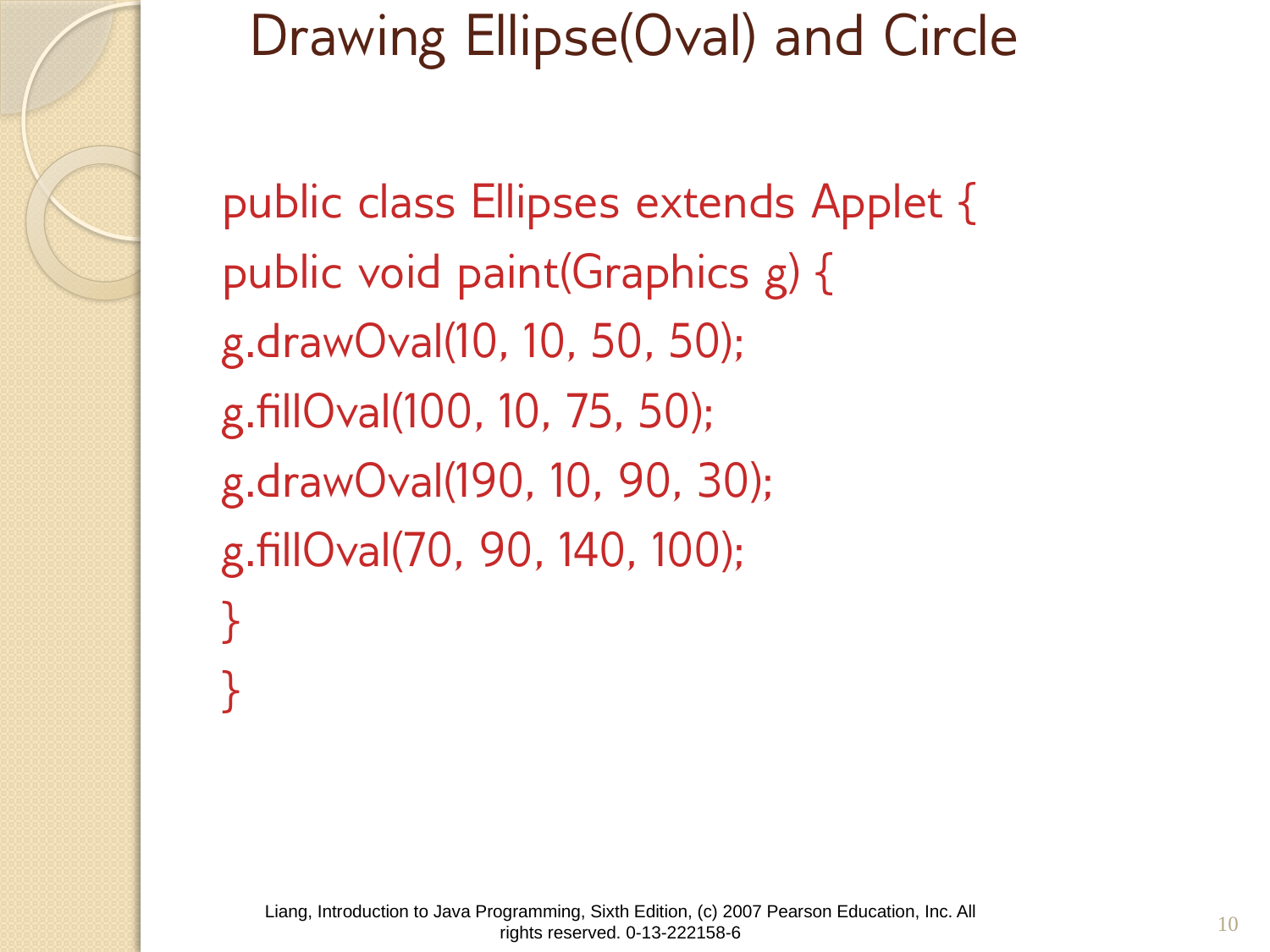

# Drawing Ellipse(Oval) and Circle
		public class Ellipses extends Applet {
		public void paint(Graphics g) {
		g.drawOval(10, 10, 50, 50);
		g.fillOval(100, 10, 75, 50);
		g.drawOval(190, 10, 90, 30);
		g.fillOval(70, 90, 140, 100);
		}
		}
10